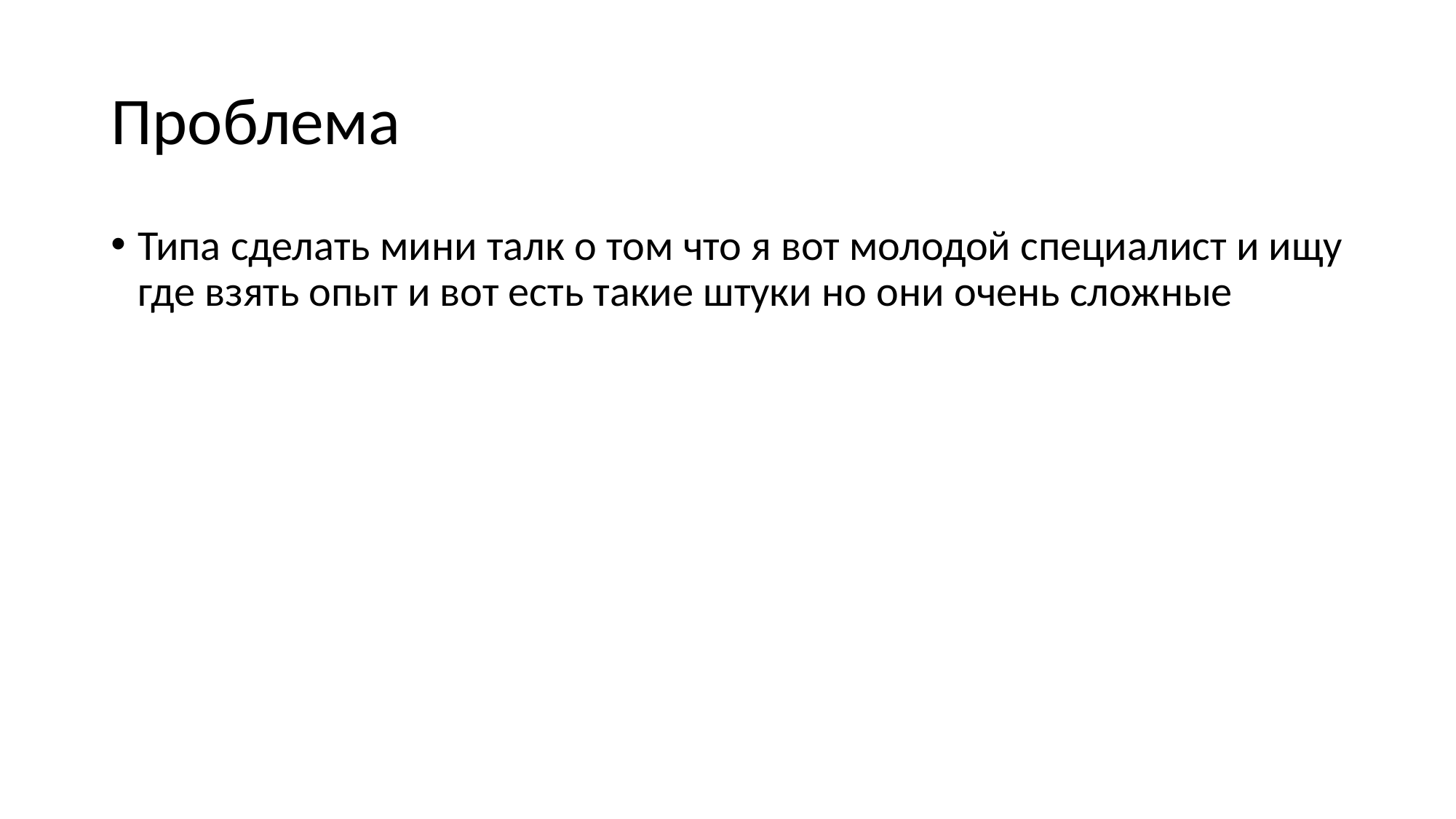

# Проблема
Типа сделать мини талк о том что я вот молодой специалист и ищу где взять опыт и вот есть такие штуки но они очень сложные